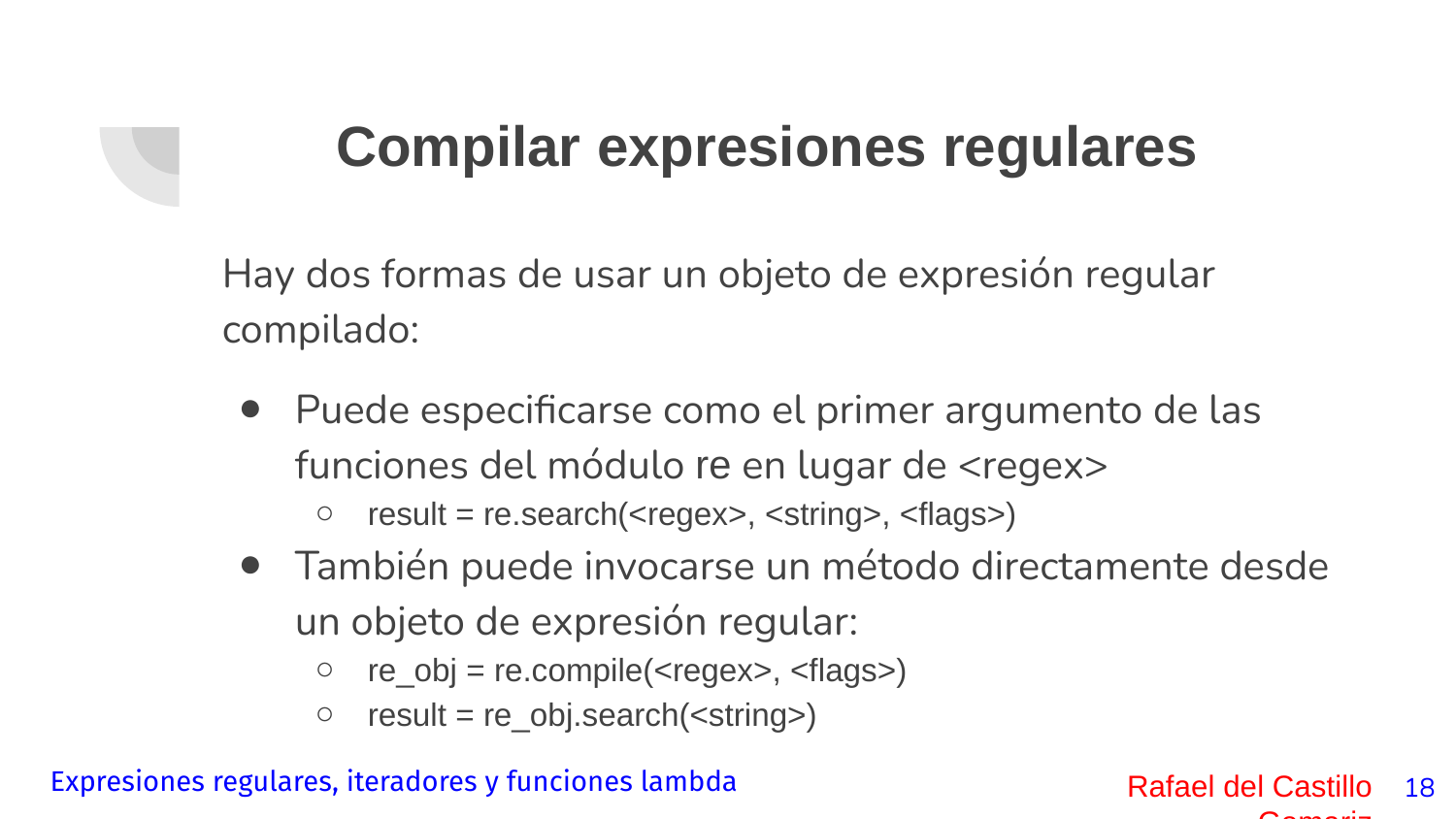

# Compilar expresiones regulares
Hay dos formas de usar un objeto de expresión regular compilado:
Puede especificarse como el primer argumento de las funciones del módulo re en lugar de <regex>
result = re.search(<regex>, <string>, <flags>)
También puede invocarse un método directamente desde un objeto de expresión regular:
re_obj = re.compile(<regex>, <flags>)
result = re_obj.search(<string>)